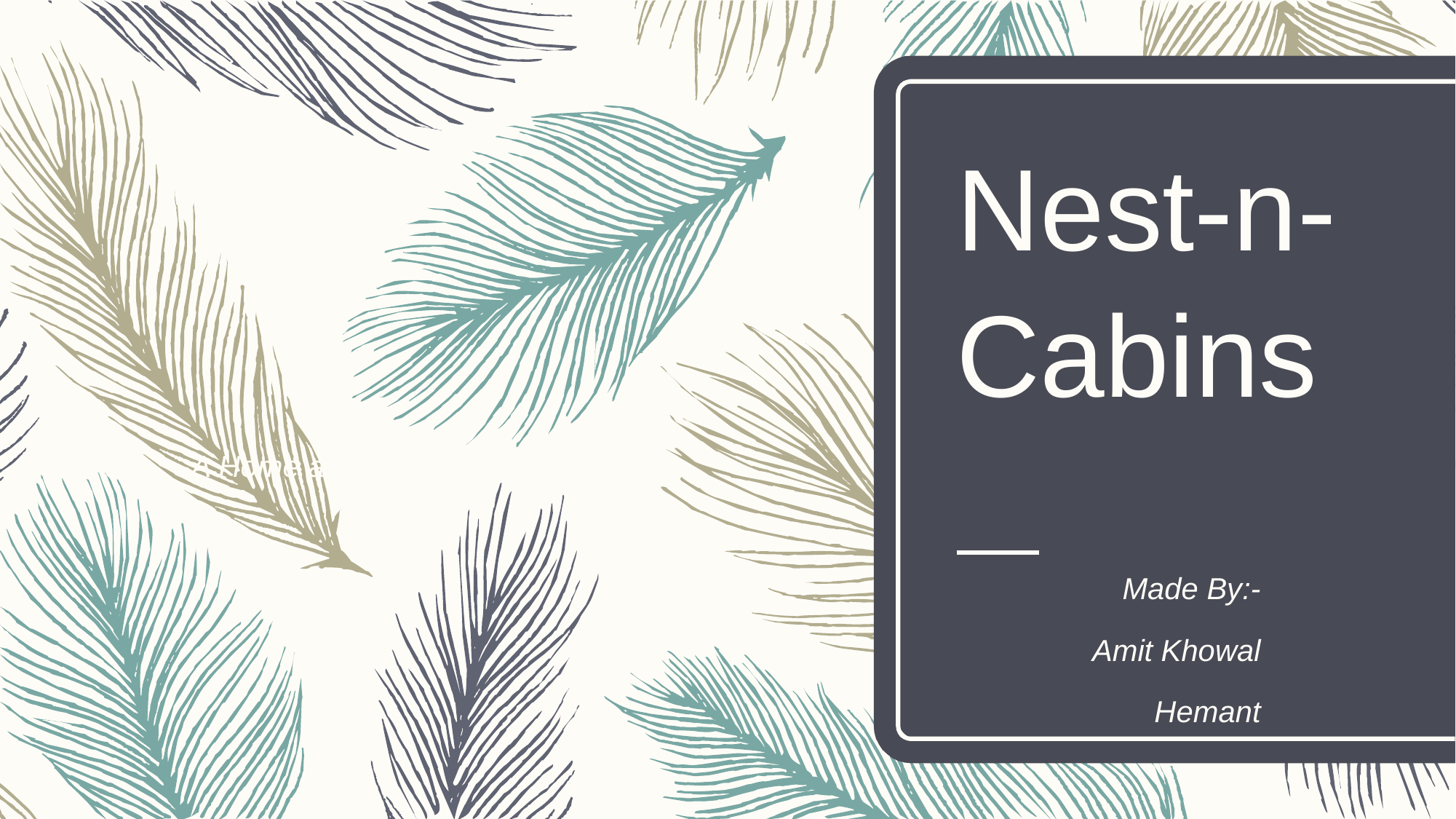

# Nest-n-Cabins
A Home away from Home

Made By:-
Amit Khowal
Hemant